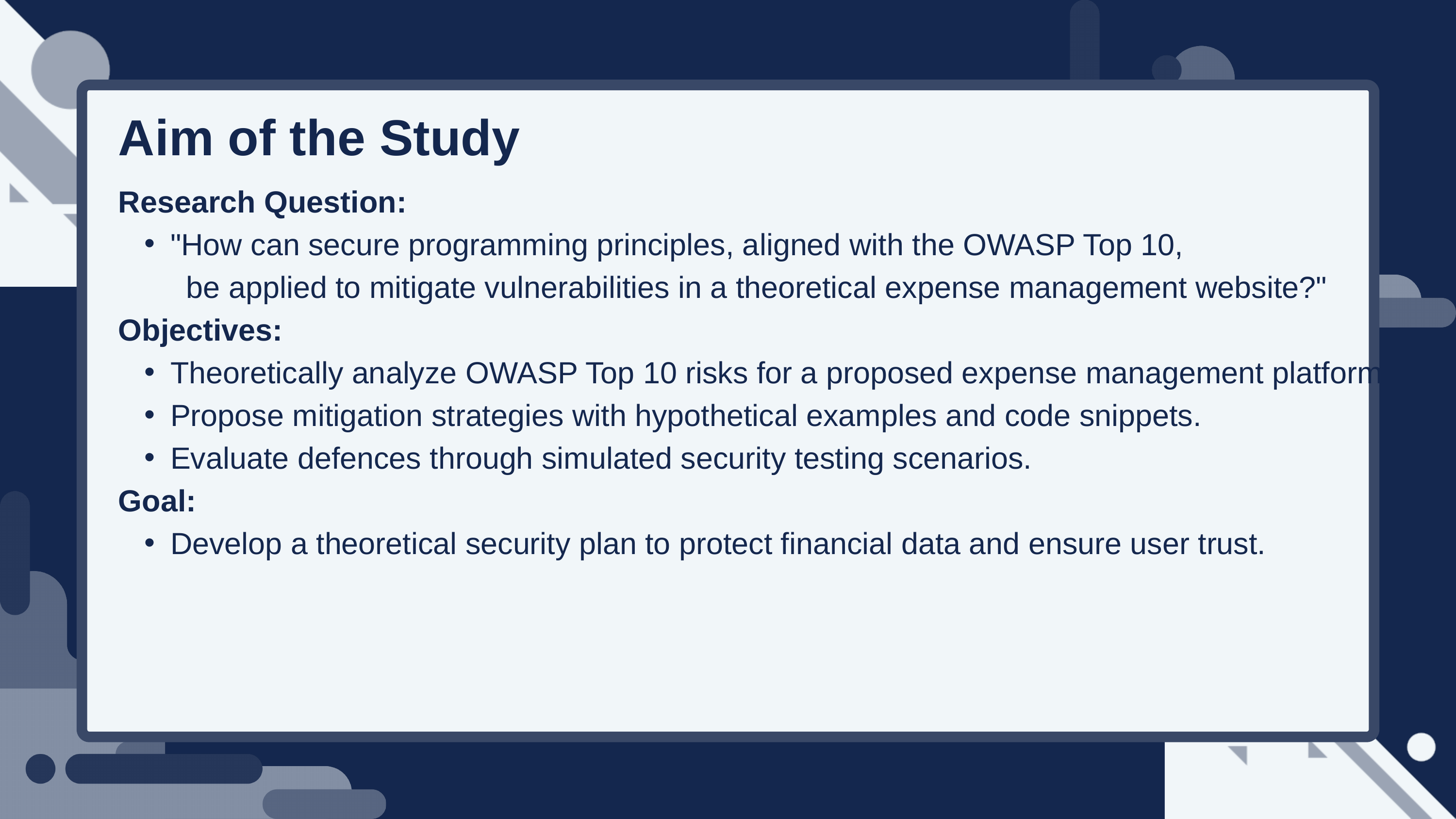

Aim of the Study
Research Question:
"How can secure programming principles, aligned with the OWASP Top 10,
        be applied to mitigate vulnerabilities in a theoretical expense management website?"
Objectives:
Theoretically analyze OWASP Top 10 risks for a proposed expense management platform.
Propose mitigation strategies with hypothetical examples and code snippets.
Evaluate defences through simulated security testing scenarios.
Goal:
Develop a theoretical security plan to protect financial data and ensure user trust.